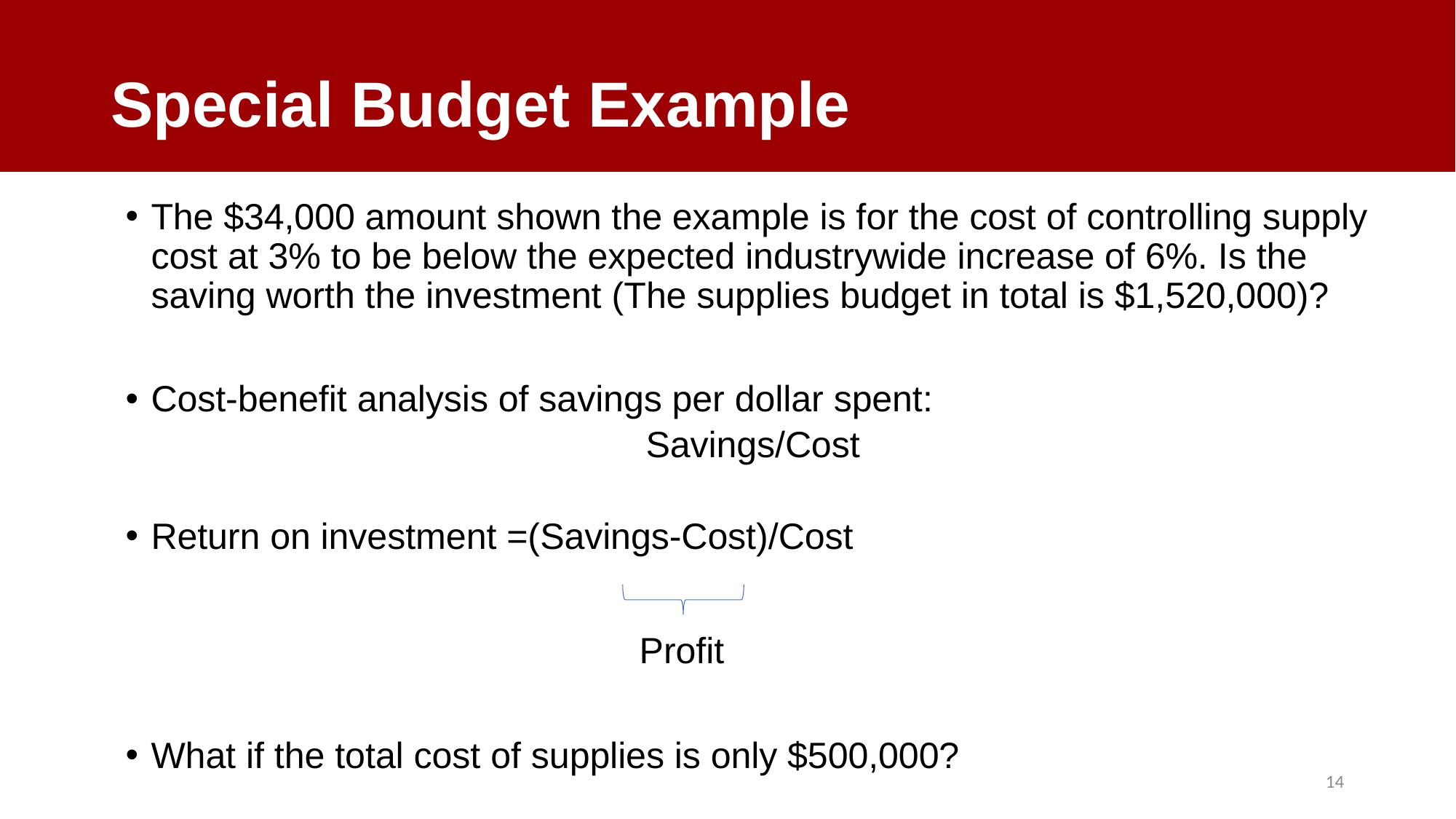

# Special Budget Example
The $34,000 amount shown the example is for the cost of controlling supply cost at 3% to be below the expected industrywide increase of 6%. Is the saving worth the investment (The supplies budget in total is $1,520,000)?

Cost-benefit analysis of savings per dollar spent:
Savings/Cost

Return on investment =(Savings-Cost)/Cost

What if the total cost of supplies is only $500,000?

Profit
14